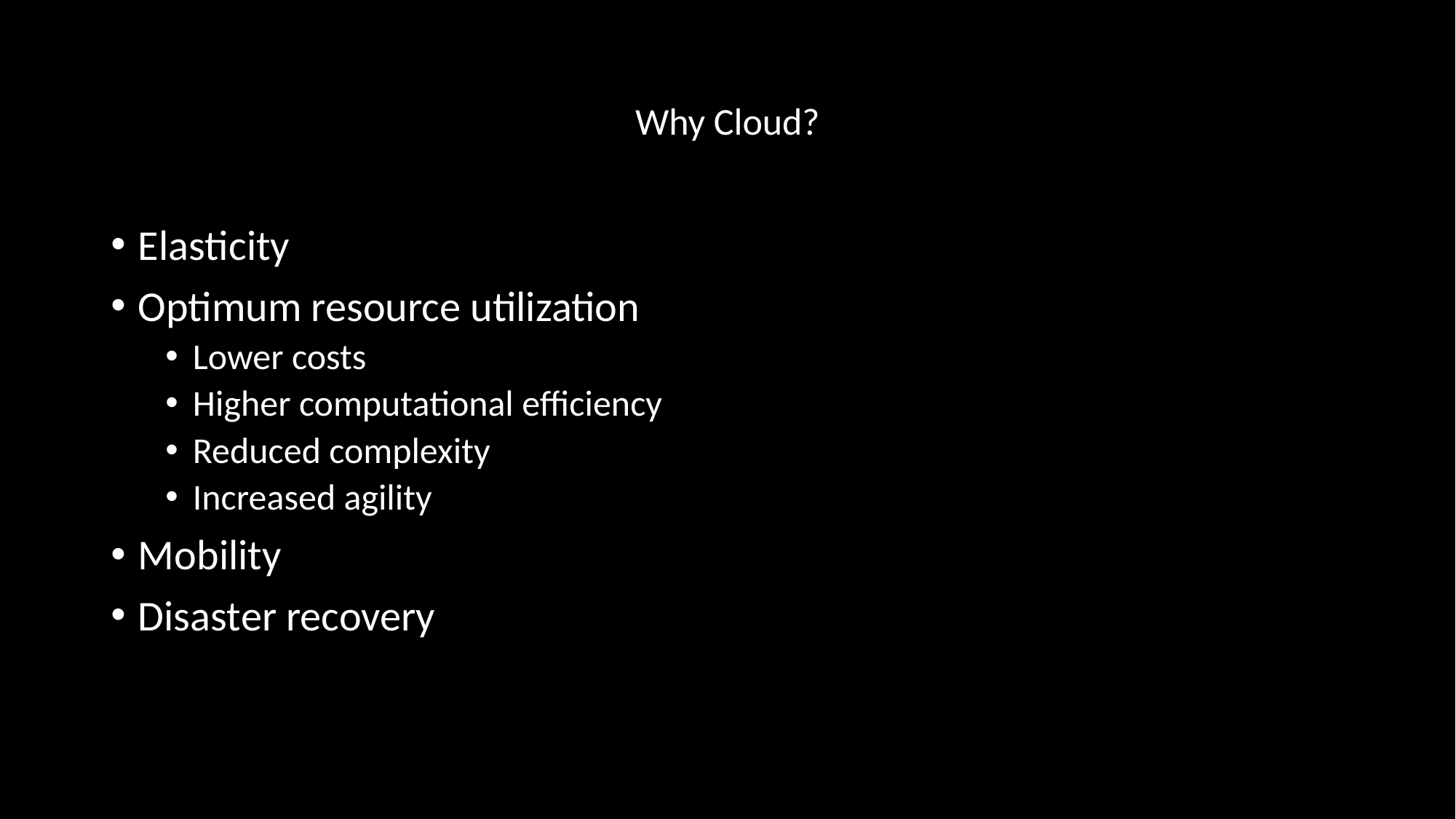

# Why Cloud?
Elasticity
Optimum resource utilization
Lower costs
Higher computational efficiency
Reduced complexity
Increased agility
Mobility
Disaster recovery